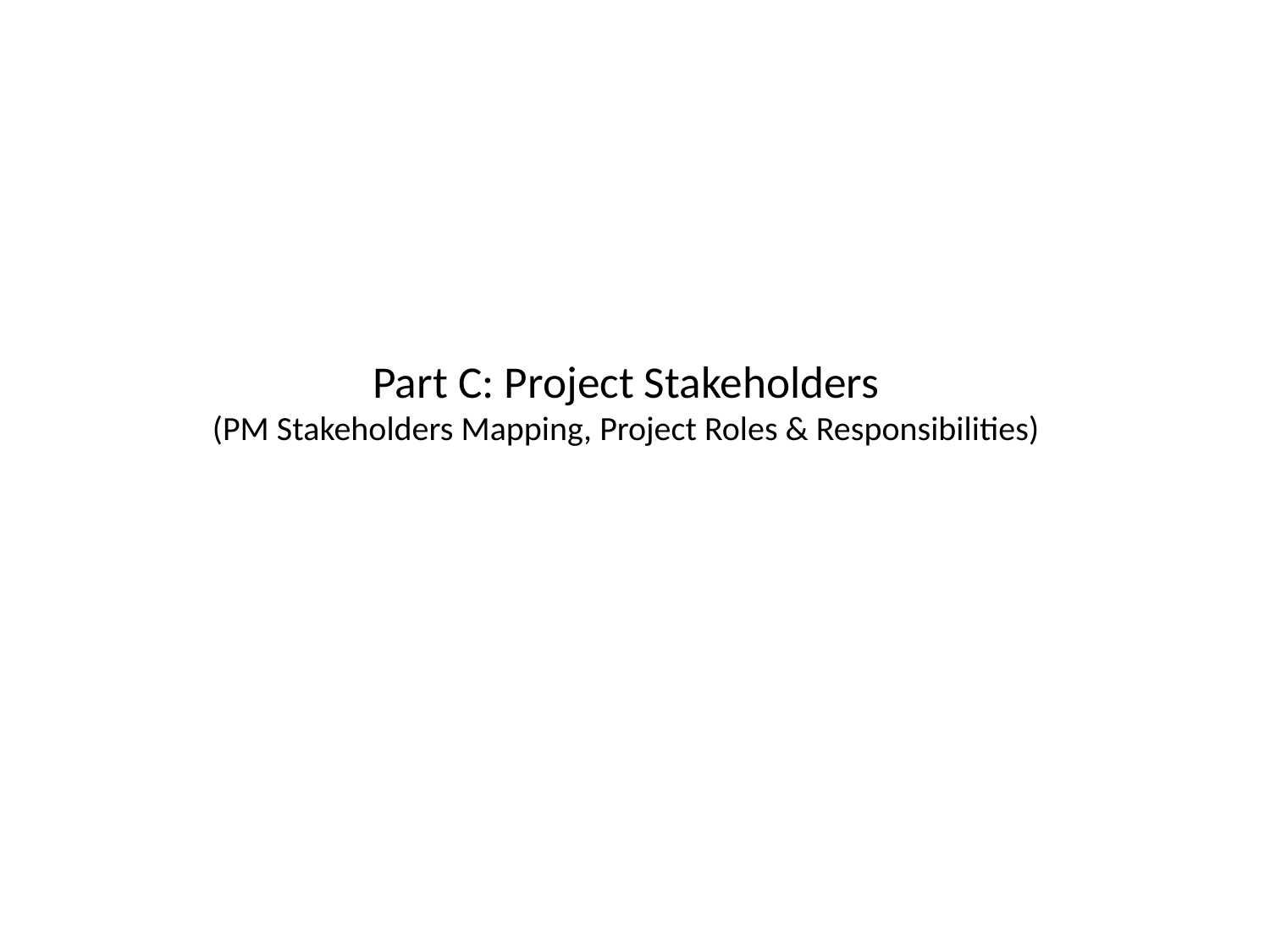

# Part C: Project Stakeholders (PM Stakeholders Mapping, Project Roles & Responsibilities)